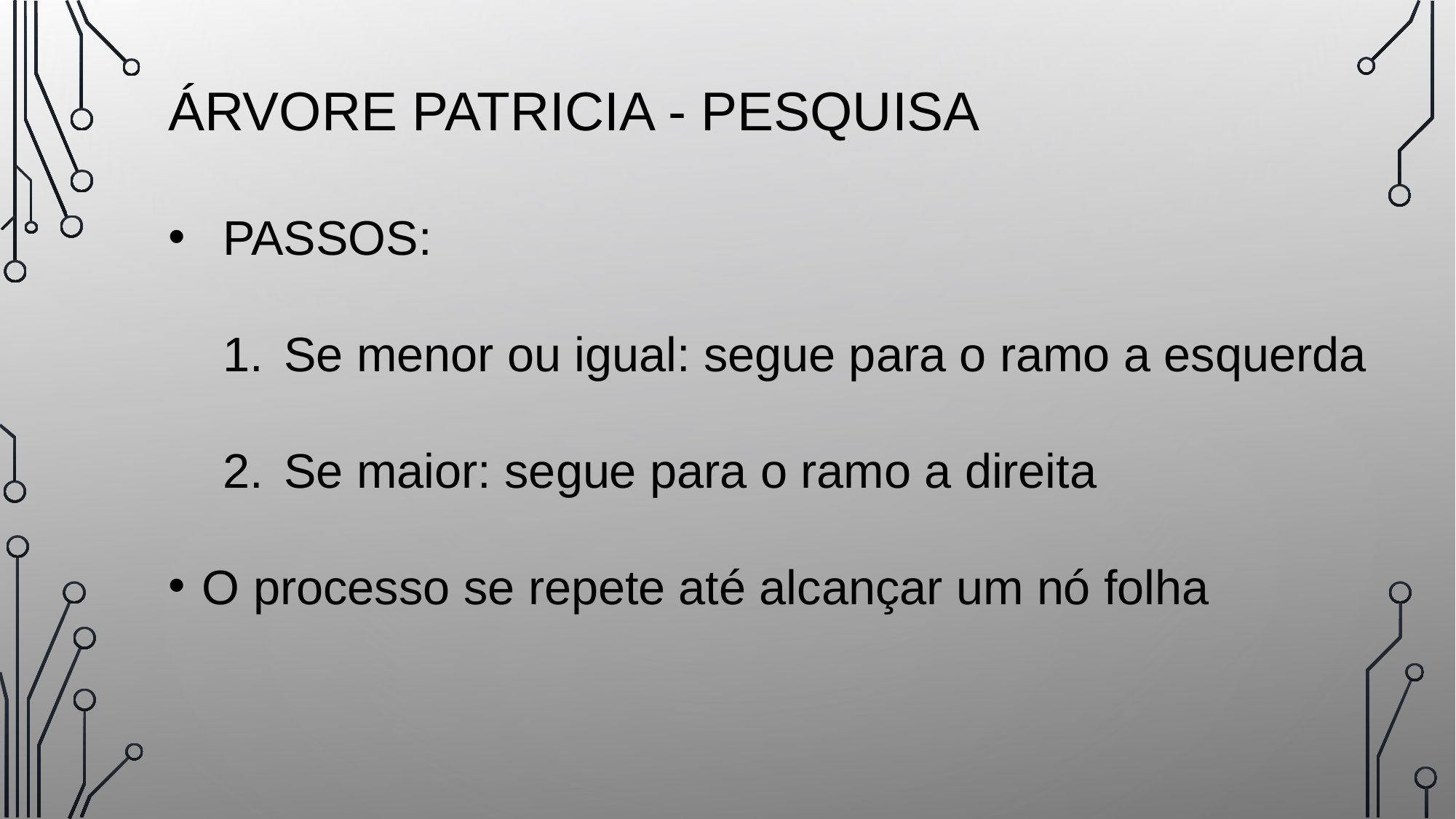

# Árvore patricia - pesquisa
PASSOS:

Se menor ou igual: segue para o ramo a esquerda

Se maior: segue para o ramo a direita

O processo se repete até alcançar um nó folha